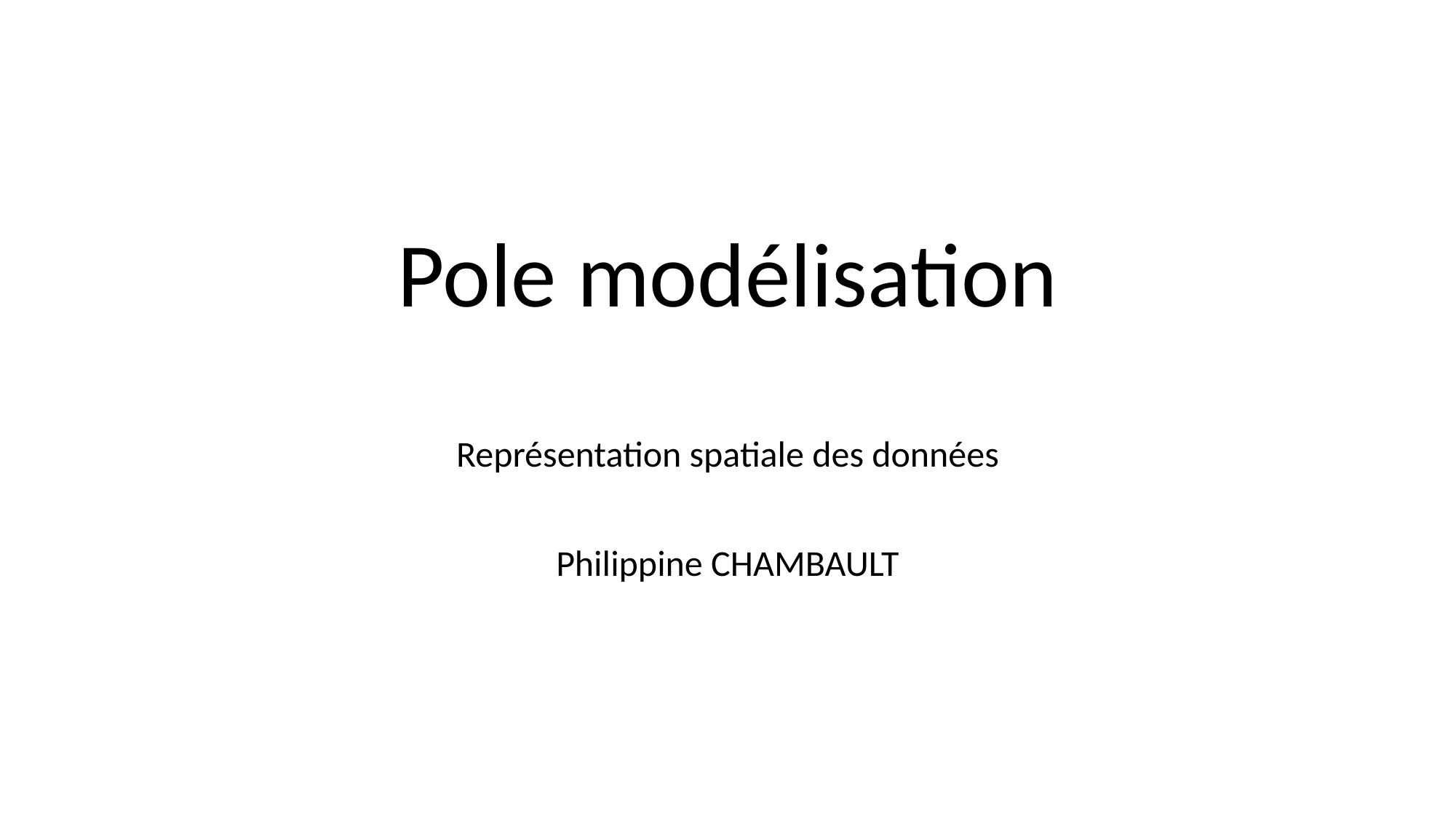

# Pole modélisation
Représentation spatiale des données

Philippine CHAMBAULT